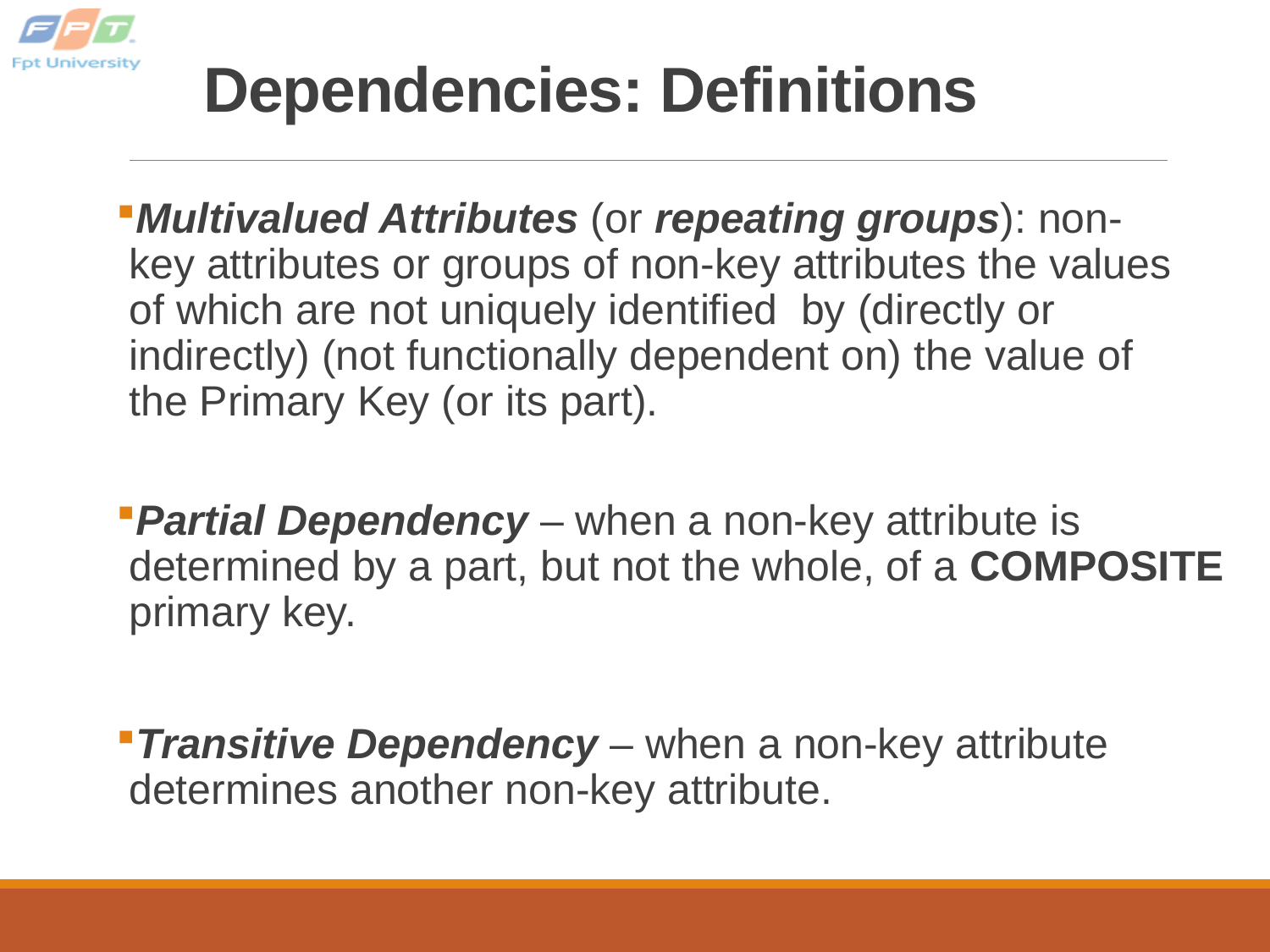

# Dependencies: Definitions
Multivalued Attributes (or repeating groups): non-key attributes or groups of non-key attributes the values of which are not uniquely identified  by (directly or indirectly) (not functionally dependent on) the value of the Primary Key (or its part).
Partial Dependency – when a non-key attribute is determined by a part, but not the whole, of a COMPOSITE primary key.
Transitive Dependency – when a non-key attribute determines another non-key attribute.